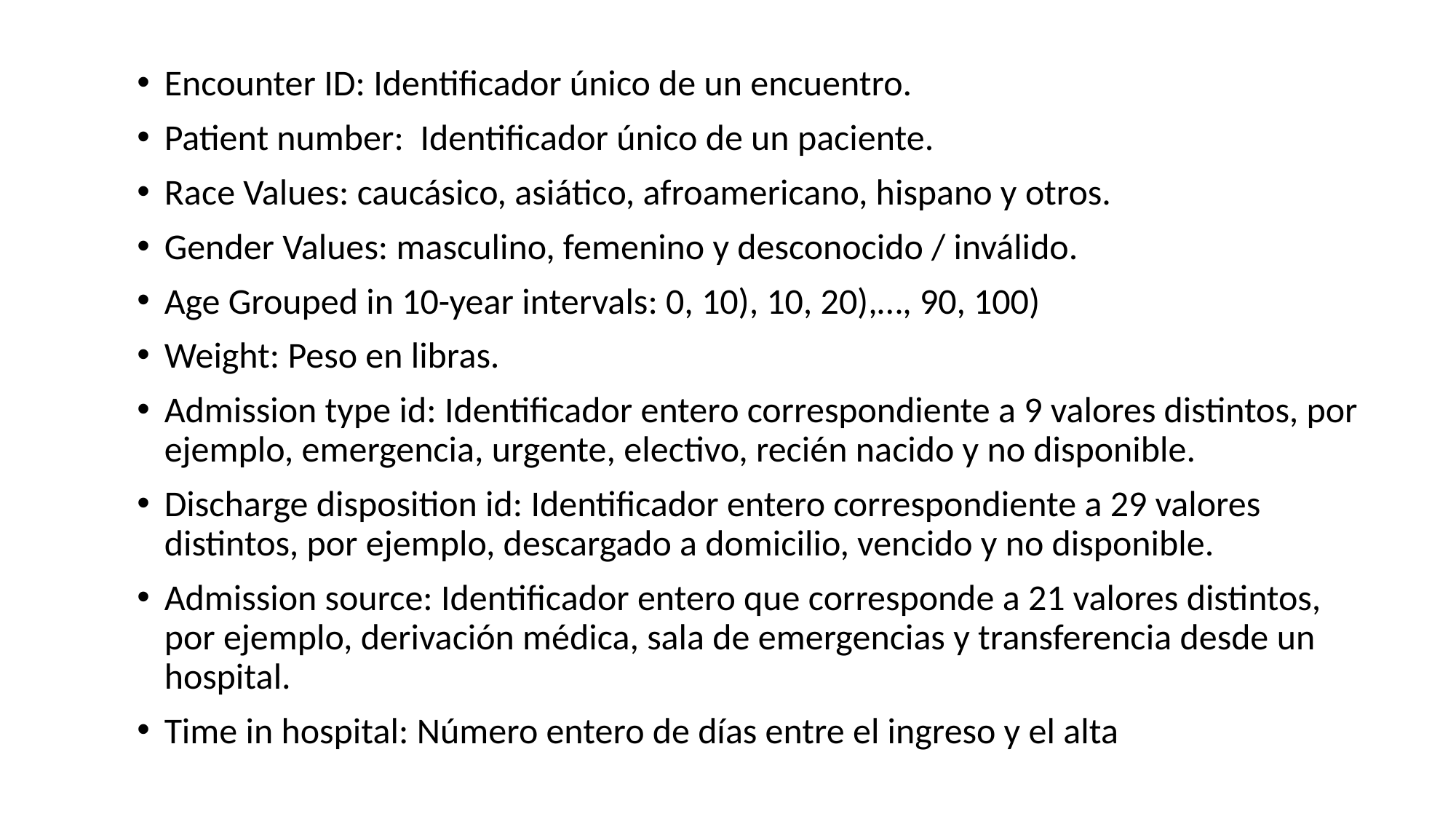

Encounter ID: Identificador único de un encuentro.
Patient number:  Identificador único de un paciente.
Race Values: caucásico, asiático, afroamericano, hispano y otros.
Gender Values: masculino, femenino y desconocido / inválido.
Age Grouped in 10-year intervals: 0, 10), 10, 20),…, 90, 100)
Weight: Peso en libras.
Admission type id: Identificador entero correspondiente a 9 valores distintos, por ejemplo, emergencia, urgente, electivo, recién nacido y no disponible.
Discharge disposition id: Identificador entero correspondiente a 29 valores distintos, por ejemplo, descargado a domicilio, vencido y no disponible.
Admission source: Identificador entero que corresponde a 21 valores distintos, por ejemplo, derivación médica, sala de emergencias y transferencia desde un hospital.
Time in hospital: Número entero de días entre el ingreso y el alta